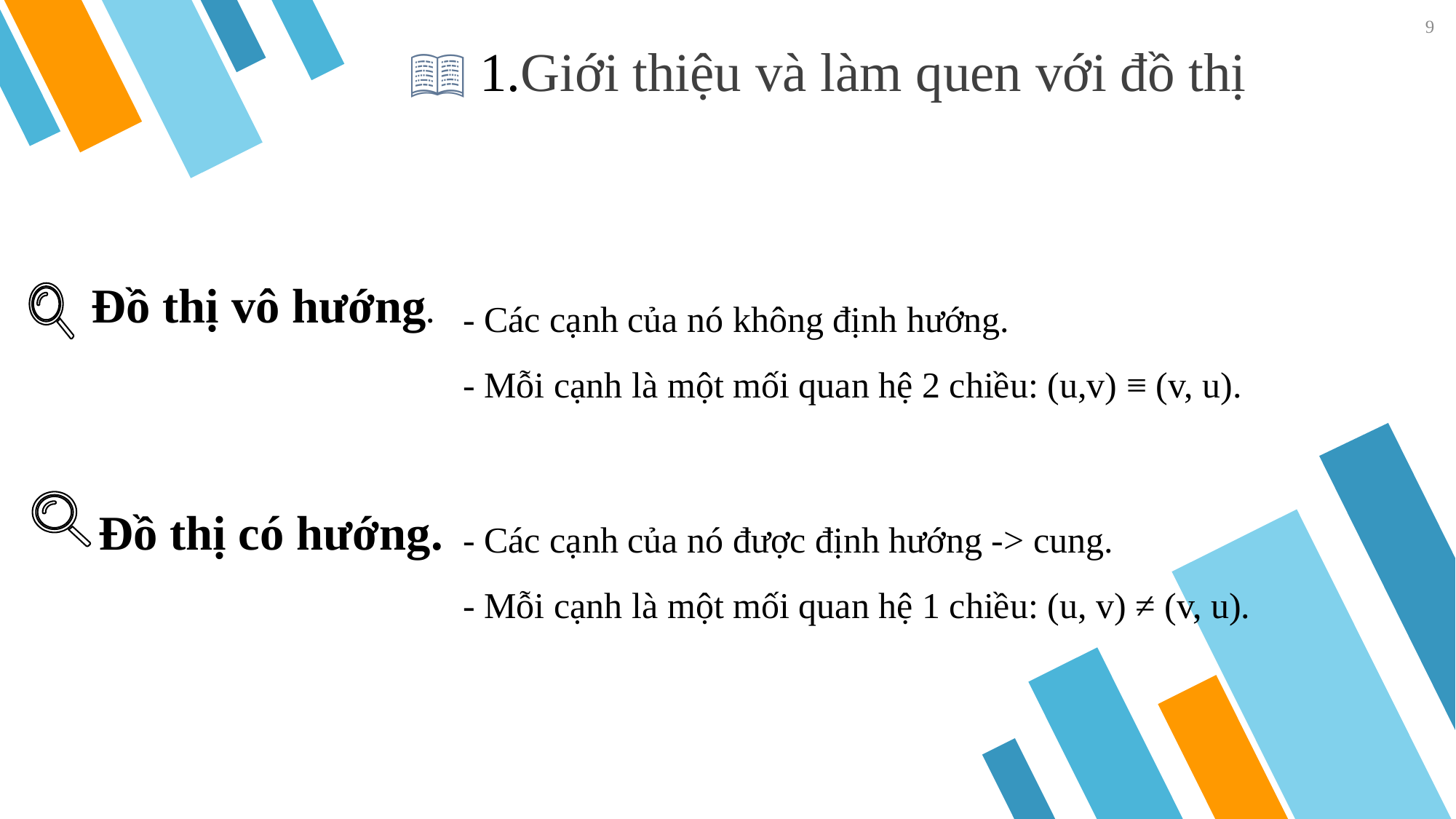

9
📖 1.Giới thiệu và làm quen với đồ thị
Đồ thị vô hướng.
- Các cạnh của nó không định hướng.
- Mỗi cạnh là một mối quan hệ 2 chiều: (u,v) ≡ (v, u).

- Các cạnh của nó được định hướng -> cung.
- Mỗi cạnh là một mối quan hệ 1 chiều: (u, v) ≠ (v, u).

Đồ thị có hướng.